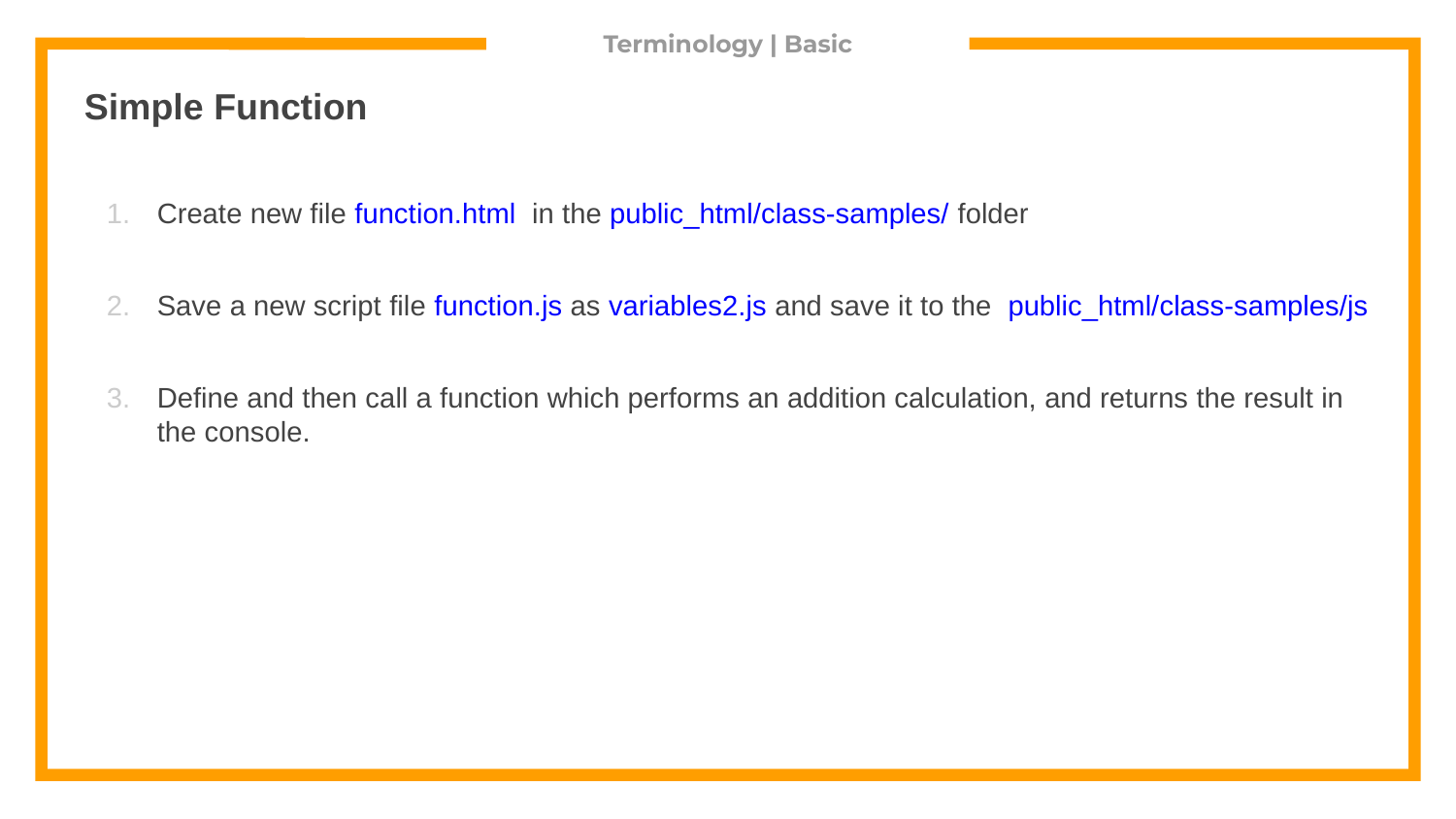

# Terminology | Basic
Simple Function

Create new file function.html  in the public_html/class-samples/ folder

Save a new script file function.js as variables2.js and save it to the  public_html/class-samples/js

Define and then call a function which performs an addition calculation, and returns the result in the console.